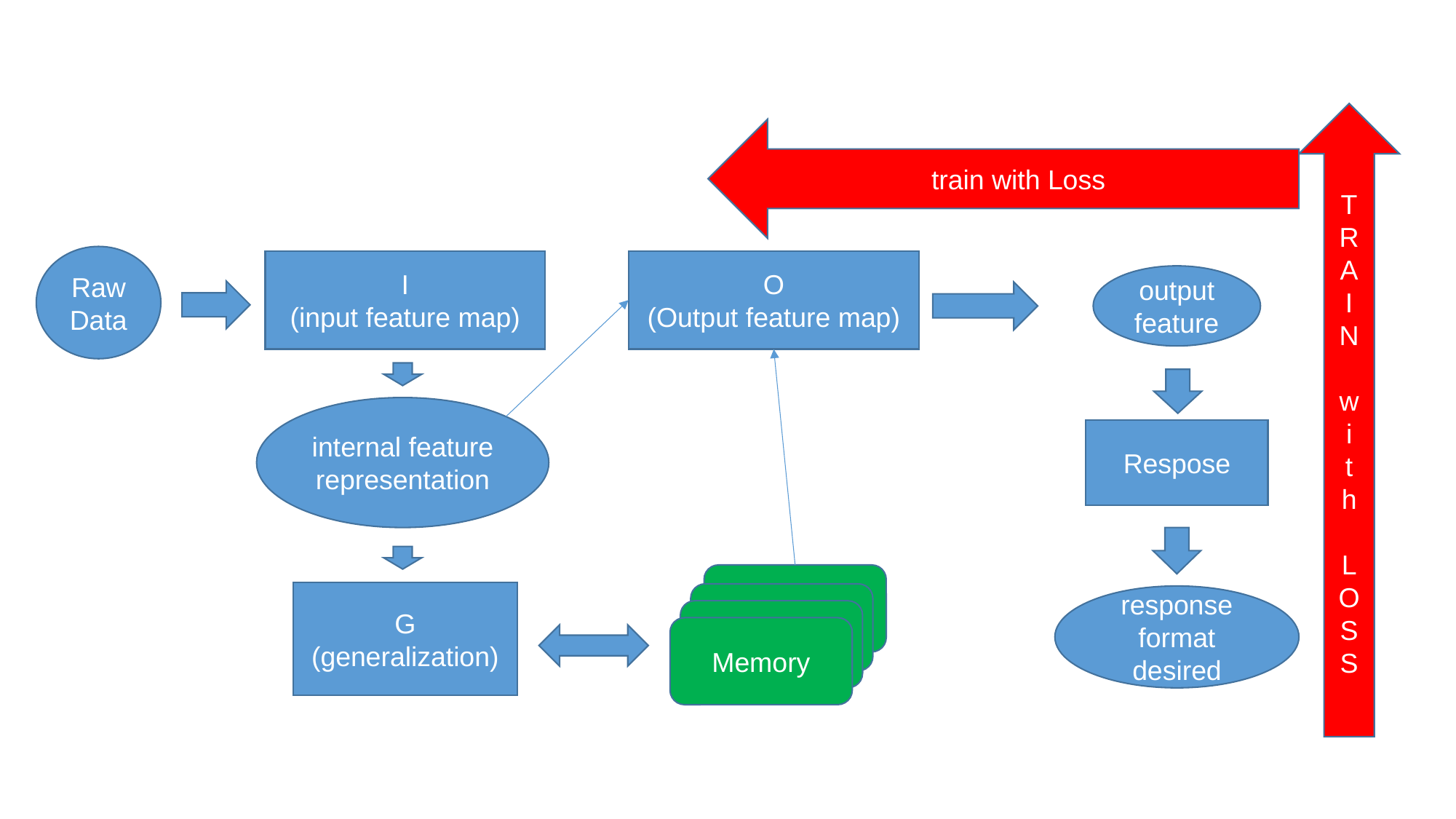

T
R
A
I
N

w
i
t
h

L
O
S
S
train with Loss
Raw Data
I
(input feature map)
O
(Output feature map)
output
feature

internal feature representation
Respose

Memory
G
(generalization)
response format desired